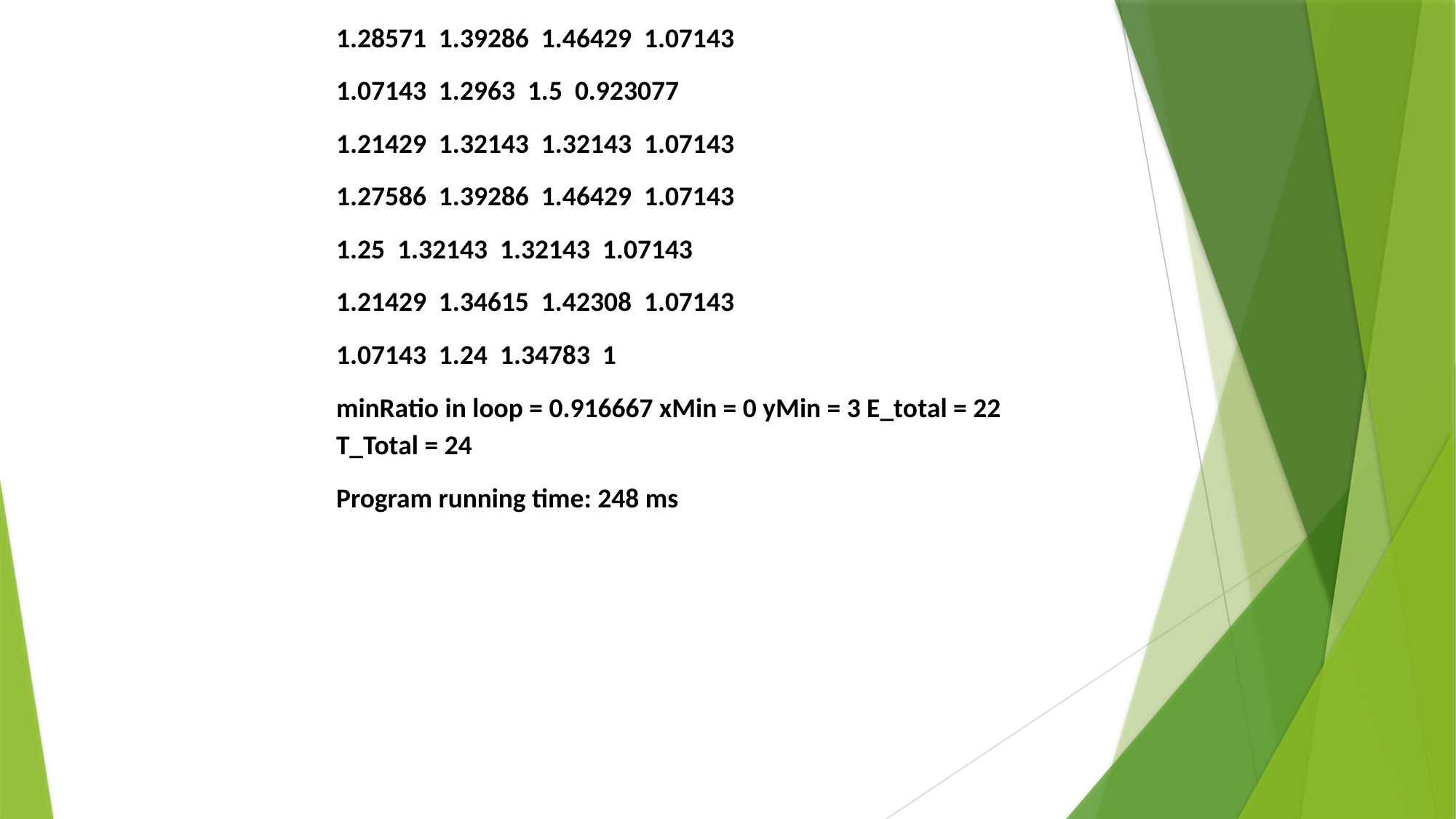

1.28571  1.39286  1.46429  1.07143
1.07143  1.2963  1.5  0.923077
1.21429  1.32143  1.32143  1.07143
1.27586  1.39286  1.46429  1.07143
1.25  1.32143  1.32143  1.07143
1.21429  1.34615  1.42308  1.07143
1.07143  1.24  1.34783  1
minRatio in loop = 0.916667 xMin = 0 yMin = 3 E_total = 22 T_Total = 24
Program running time: 248 ms